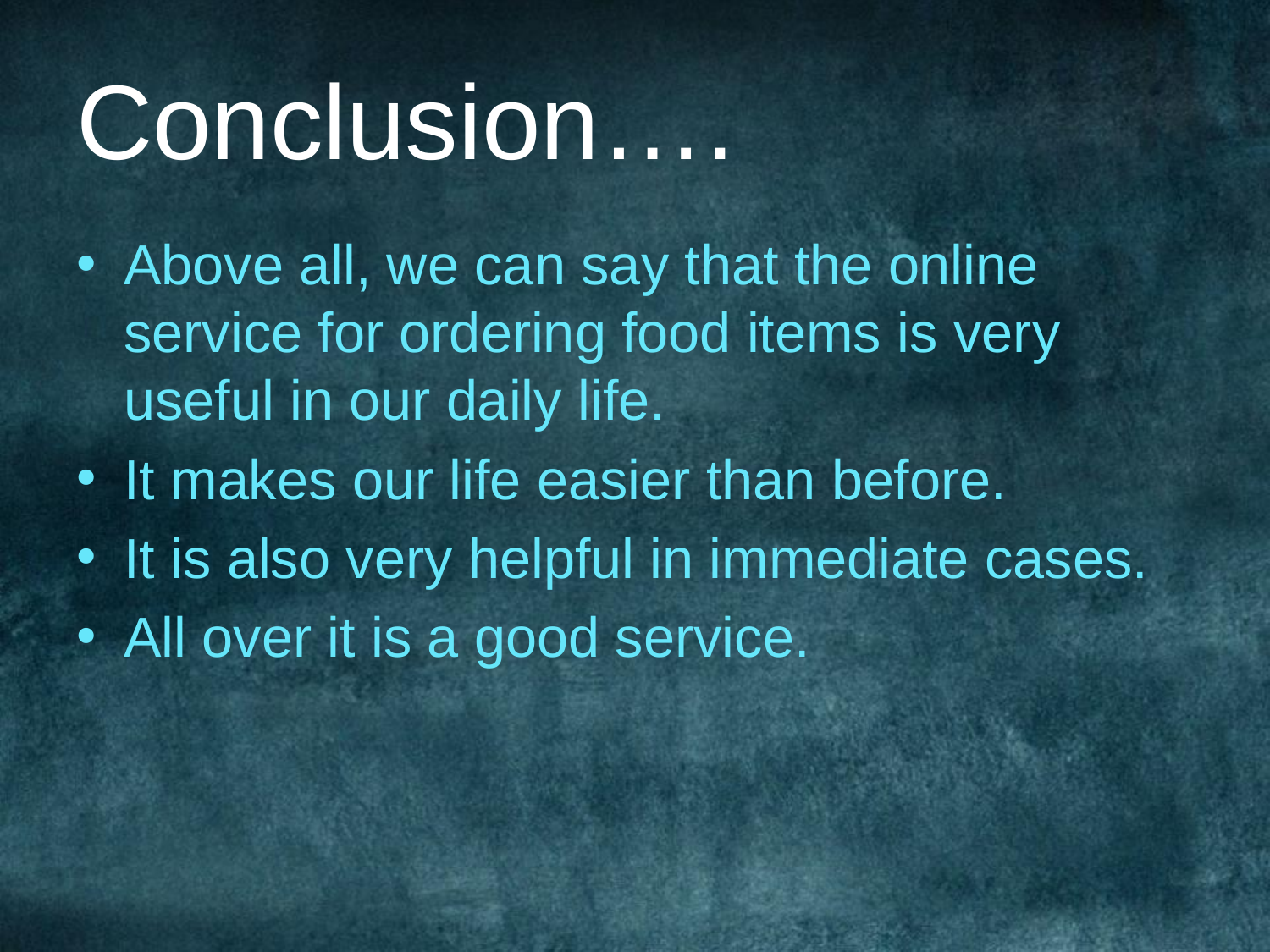

# Conclusion….
Above all, we can say that the online service for ordering food items is very useful in our daily life.
It makes our life easier than before.
It is also very helpful in immediate cases.
All over it is a good service.